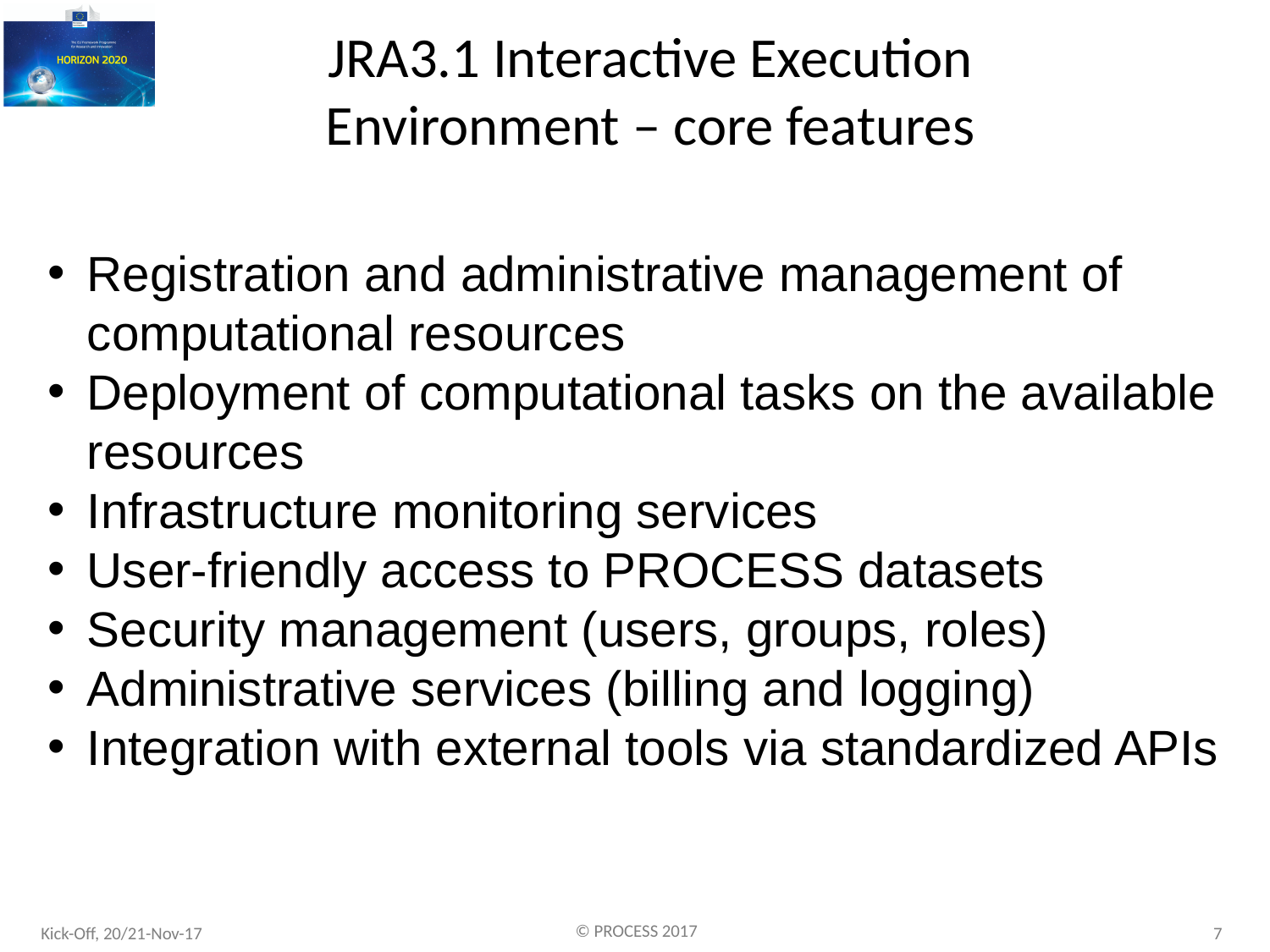

# JRA3.1 Interactive Execution Environment – core features
Registration and administrative management of computational resources
Deployment of computational tasks on the available resources
Infrastructure monitoring services
User-friendly access to PROCESS datasets
Security management (users, groups, roles)
Administrative services (billing and logging)
Integration with external tools via standardized APIs